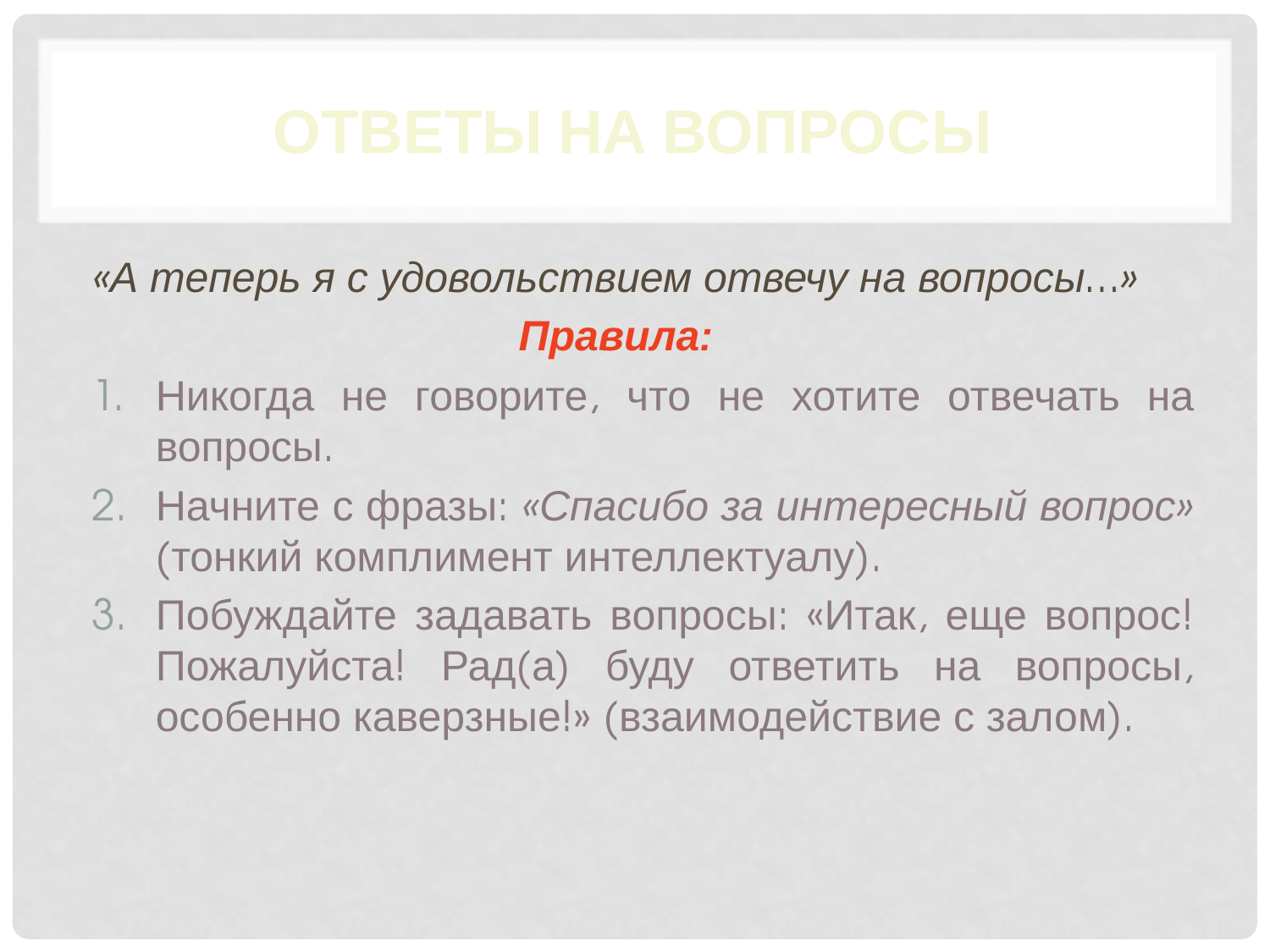

# ОТВЕТЫ НА ВОПРОСЫ
«А теперь я с удовольствием отвечу на вопросы…»
                                    Правила:
Никогда не говорите, что не хотите отвечать на вопросы.
Начните с фразы: «Спасибо за интересный вопрос» (тонкий комплимент интеллектуалу).
Побуждайте задавать вопросы: «Итак, еще вопрос! Пожалуйста! Рад(а) буду ответить на вопросы, особенно каверзные!» (взаимодействие с залом).